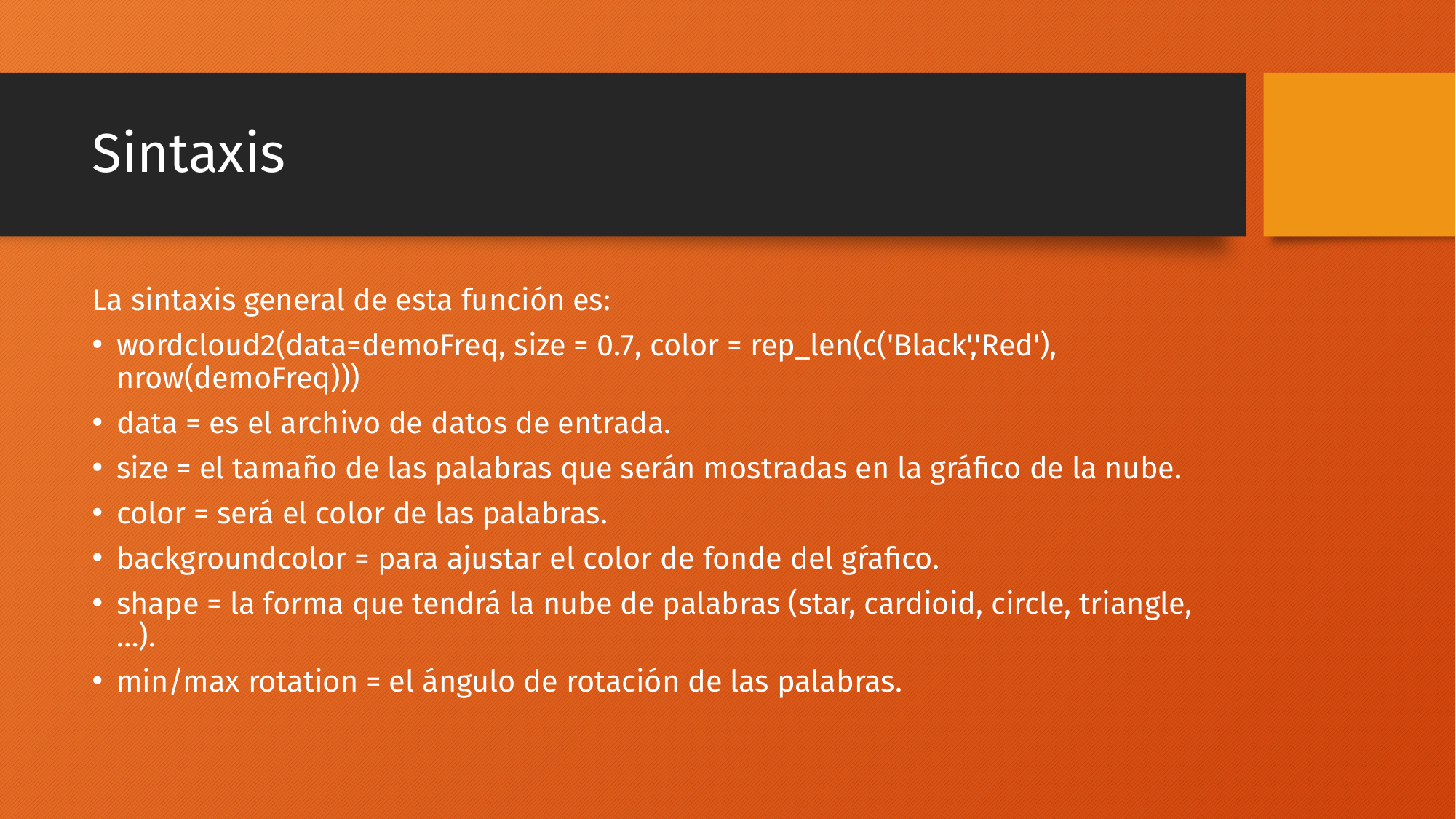

# Sintaxis
La sintaxis general de esta función es:
wordcloud2(data=demoFreq, size = 0.7, color = rep_len(c('Black','Red'), nrow(demoFreq)))
data = es el archivo de datos de entrada.
size = el tamaño de las palabras que serán mostradas en la gráfico de la nube.
color = será el color de las palabras.
backgroundcolor = para ajustar el color de fonde del gŕafico.
shape = la forma que tendrá la nube de palabras (star, cardioid, circle, triangle, …).
min/max rotation = el ángulo de rotación de las palabras.